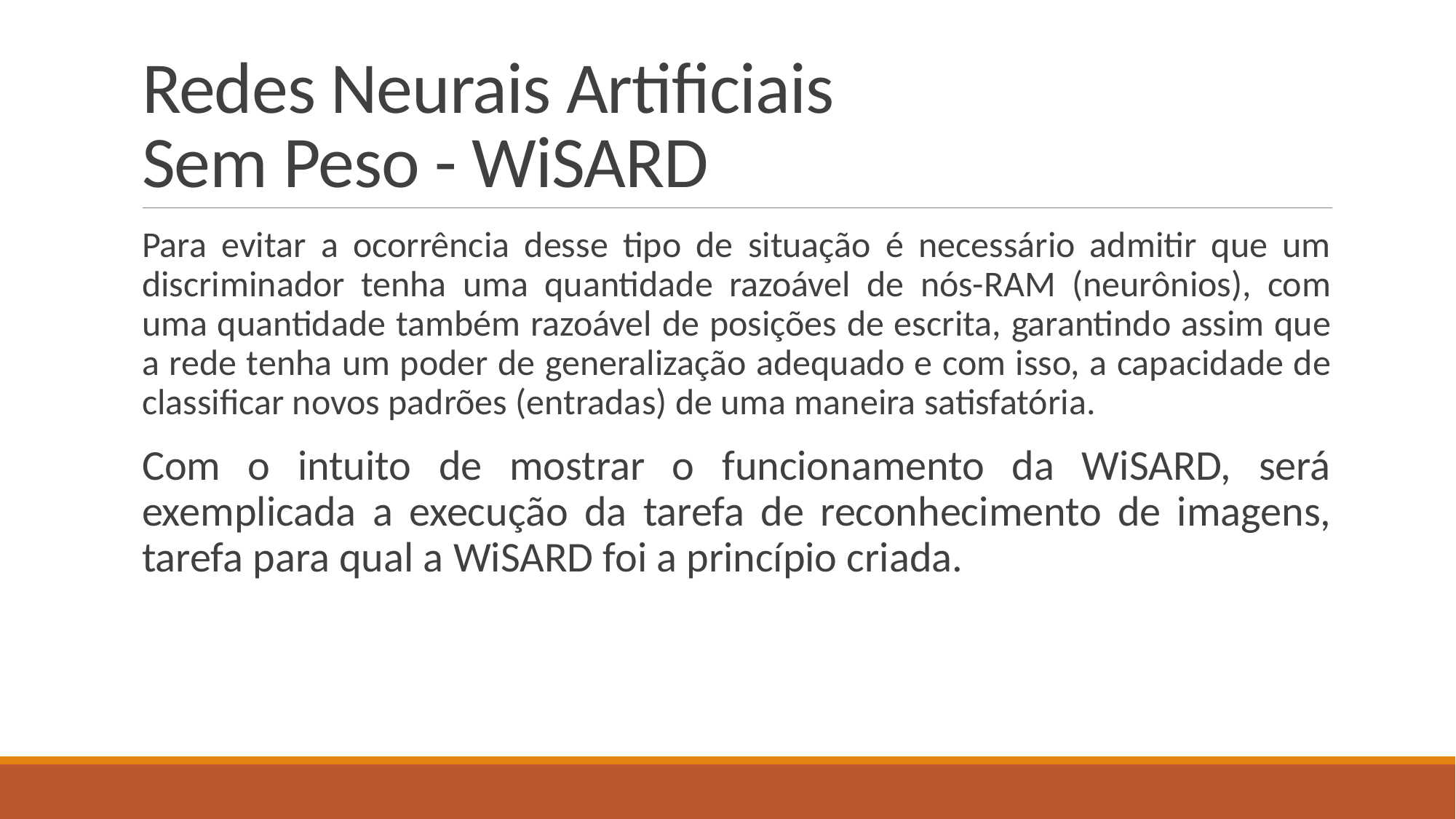

# Redes Neurais Artificiais Sem Peso - WiSARD
Para evitar a ocorrência desse tipo de situação é necessário admitir que um discriminador tenha uma quantidade razoável de nós-RAM (neurônios), com uma quantidade também razoável de posições de escrita, garantindo assim que a rede tenha um poder de generalização adequado e com isso, a capacidade de classificar novos padrões (entradas) de uma maneira satisfatória.
Com o intuito de mostrar o funcionamento da WiSARD, será exemplicada a execução da tarefa de reconhecimento de imagens, tarefa para qual a WiSARD foi a princípio criada.